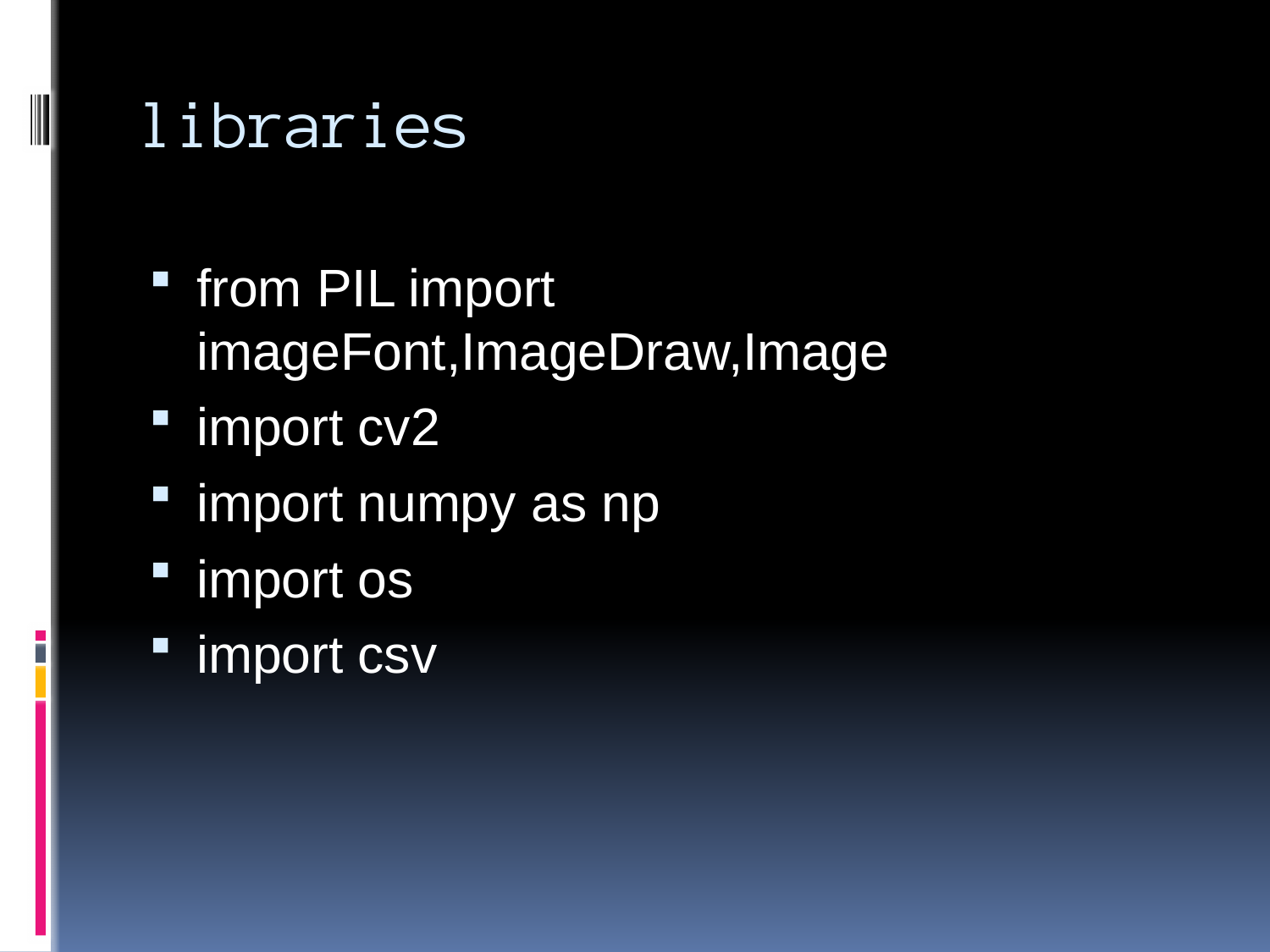

# libraries
from PIL import imageFont,ImageDraw,Image
import cv2
import numpy as np
import os
import csv